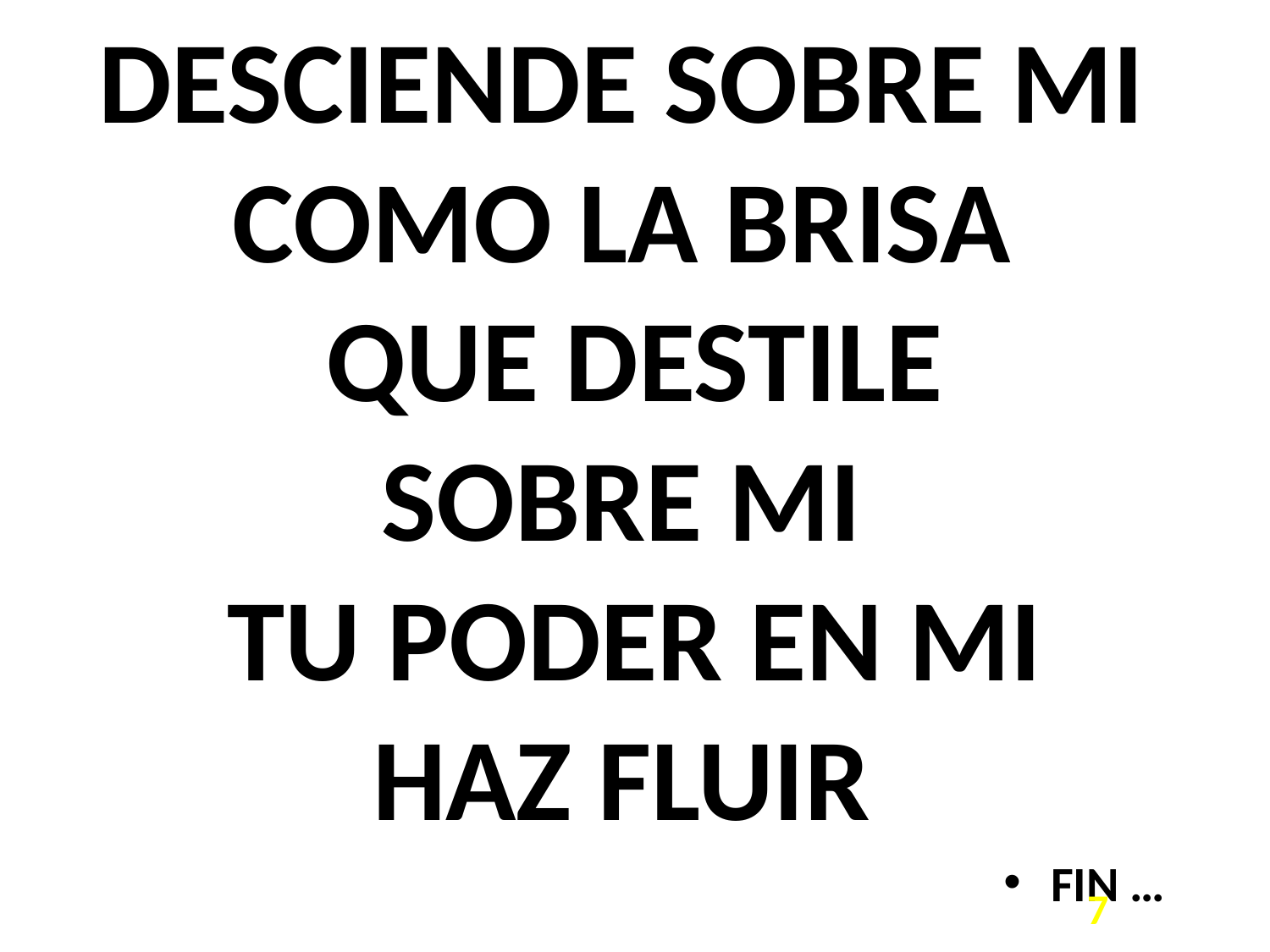

DESCIENDE SOBRE MI
COMO LA BRISA
QUE DESTILE
SOBRE MI
TU PODER EN MI
HAZ FLUIR
FIN …
7